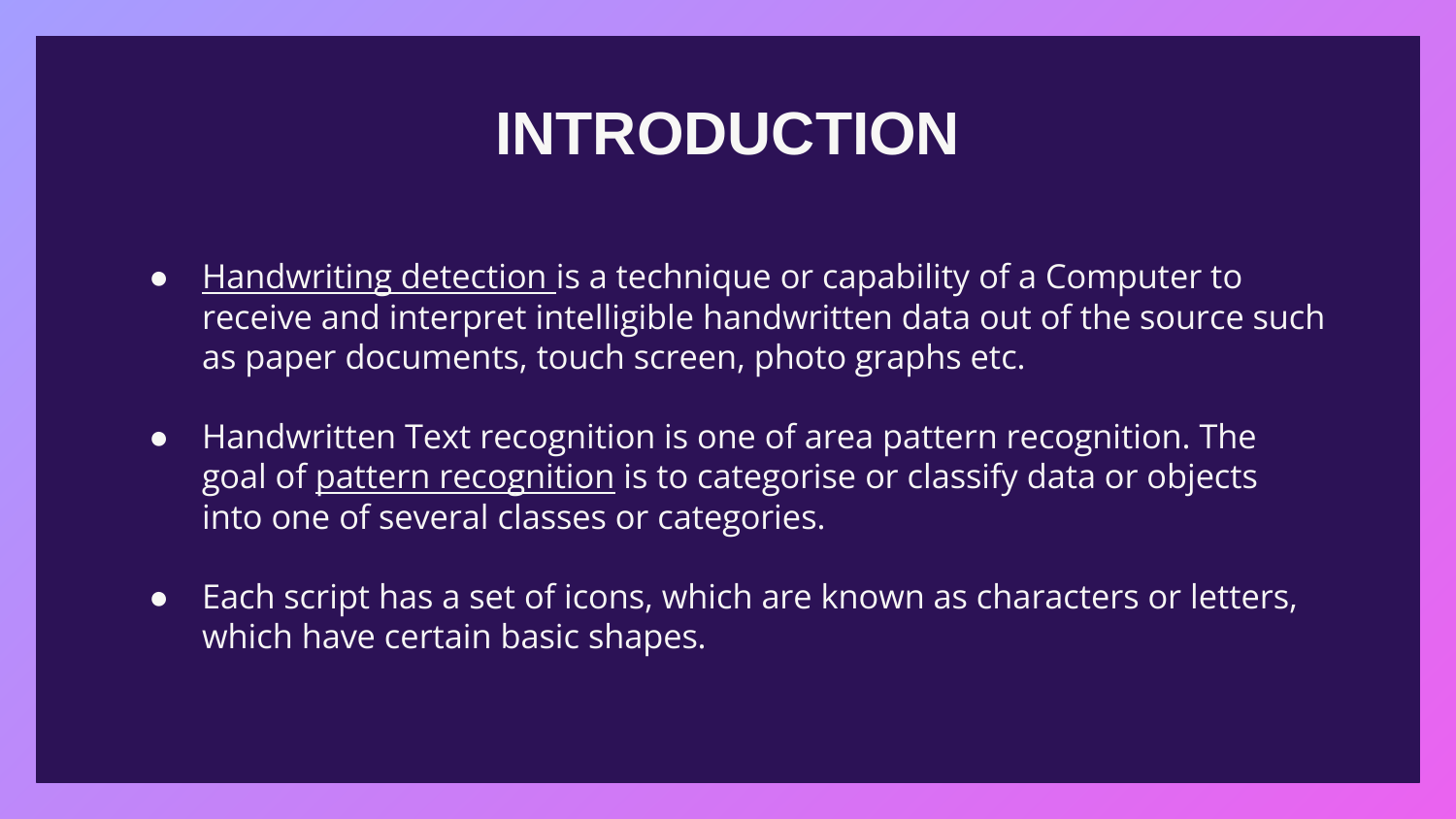

# INTRODUCTION
Handwriting detection is a technique or capability of a Computer to receive and interpret intelligible handwritten data out of the source such as paper documents, touch screen, photo graphs etc.
Handwritten Text recognition is one of area pattern recognition. The goal of pattern recognition is to categorise or classify data or objects into one of several classes or categories.
Each script has a set of icons, which are known as characters or letters, which have certain basic shapes.